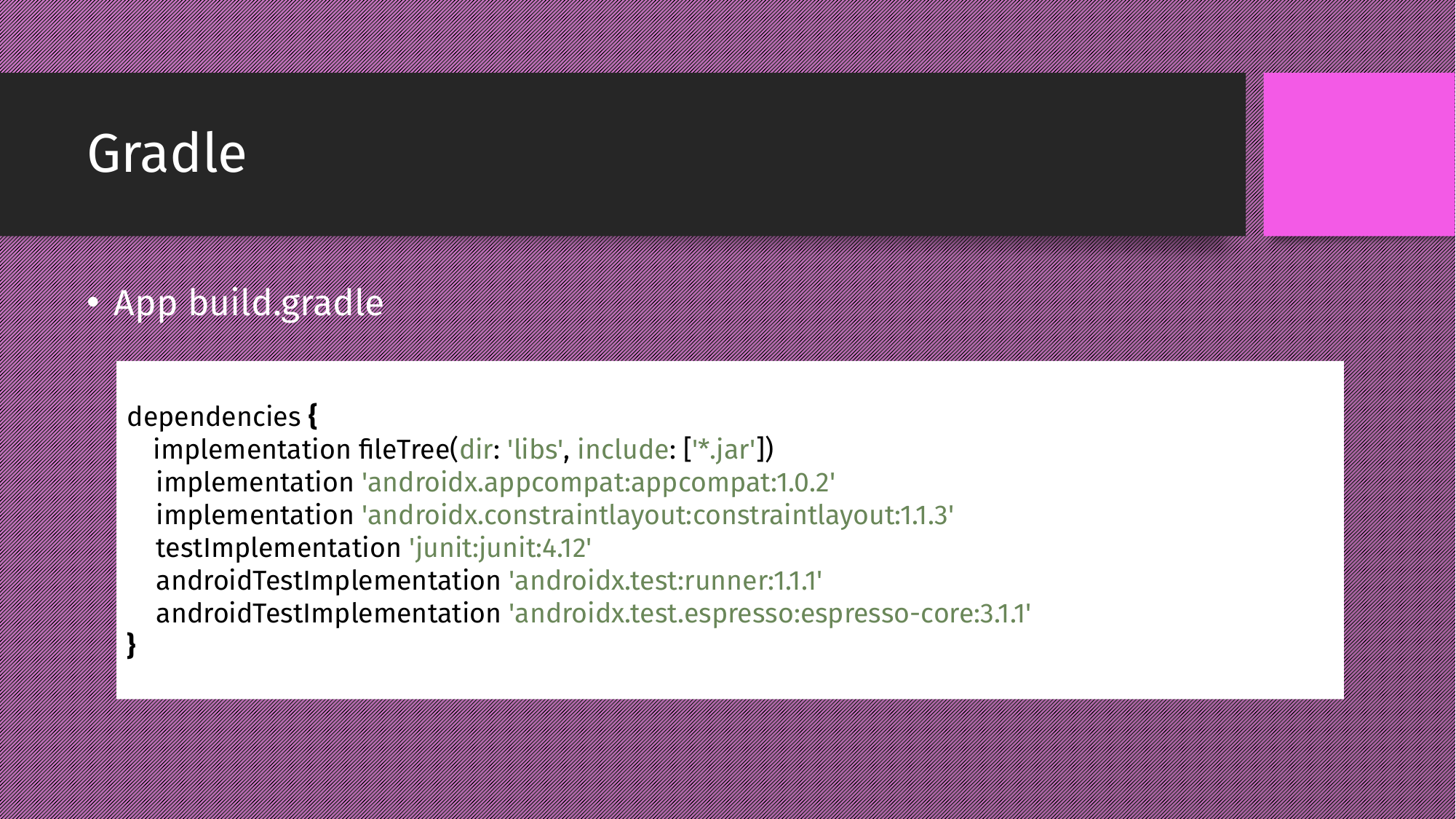

# Gradle
App build.gradle
dependencies {
    implementation fileTree(dir: 'libs', include: ['*.jar'])
    implementation 'androidx.appcompat:appcompat:1.0.2'
    implementation 'androidx.constraintlayout:constraintlayout:1.1.3'
    testImplementation 'junit:junit:4.12'
    androidTestImplementation 'androidx.test:runner:1.1.1'
    androidTestImplementation 'androidx.test.espresso:espresso-core:3.1.1'
}